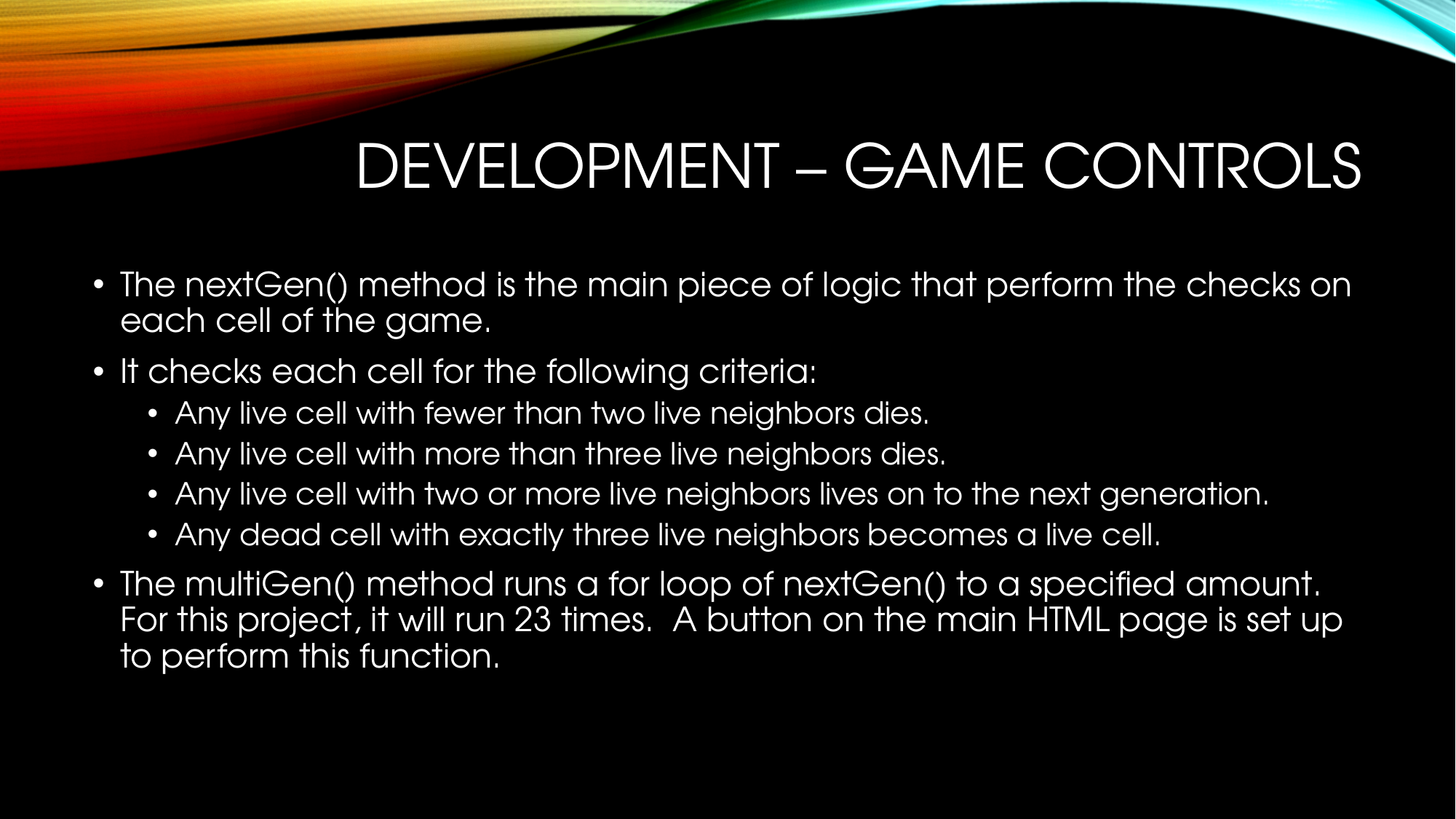

# Development – Game Controls
The nextGen() method is the main piece of logic that perform the checks on each cell of the game.
It checks each cell for the following criteria:
Any live cell with fewer than two live neighbors dies.
Any live cell with more than three live neighbors dies.
Any live cell with two or more live neighbors lives on to the next generation.
Any dead cell with exactly three live neighbors becomes a live cell.
The multiGen() method runs a for loop of nextGen() to a specified amount. For this project, it will run 23 times.  A button on the main HTML page is set up to perform this function.